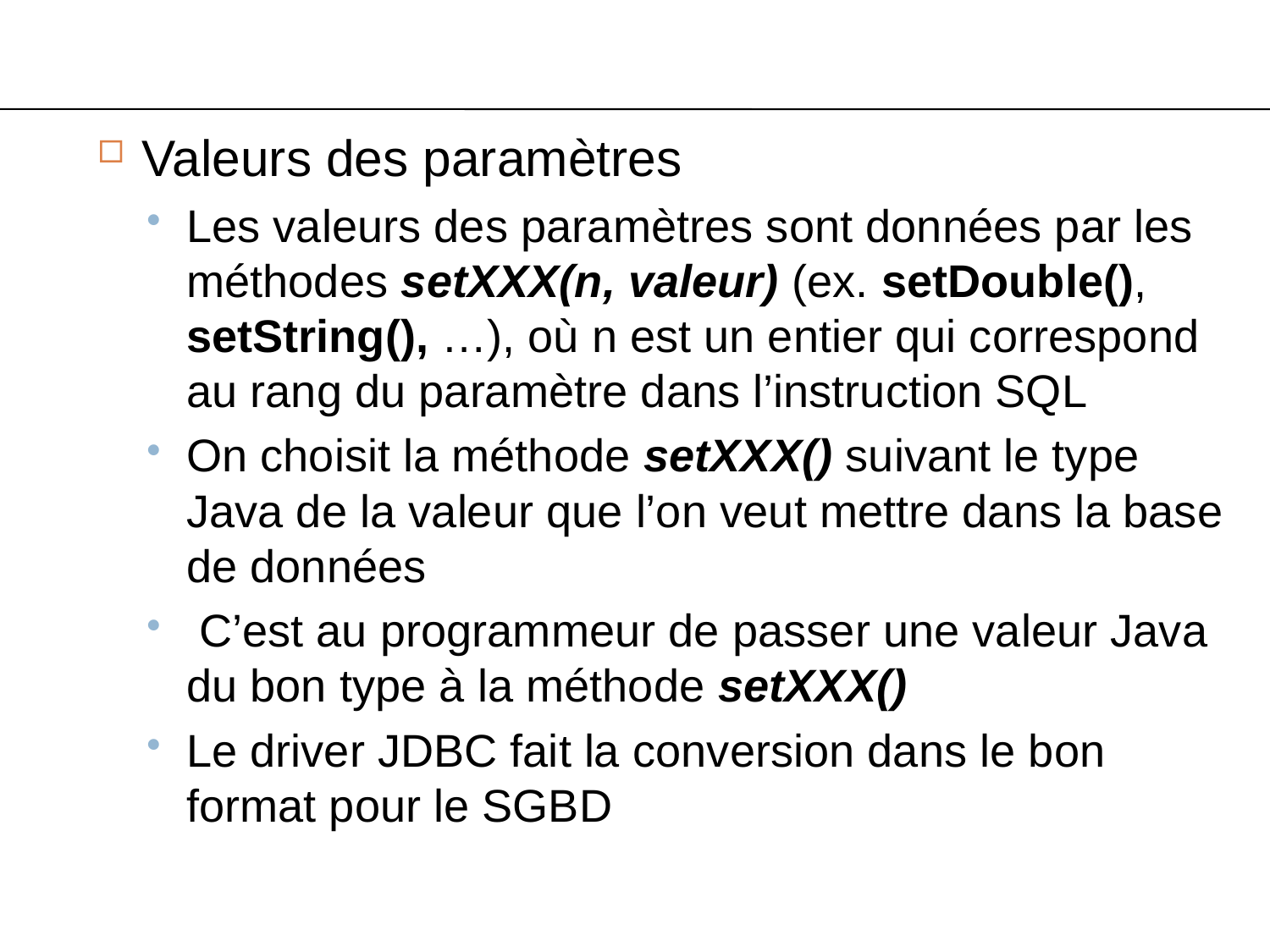

#
Valeurs des paramètres
Les valeurs des paramètres sont données par les méthodes setXXX(n, valeur) (ex. setDouble(), setString(), …), où n est un entier qui correspond au rang du paramètre dans l’instruction SQL
On choisit la méthode setXXX() suivant le type Java de la valeur que l’on veut mettre dans la base de données
 C’est au programmeur de passer une valeur Java du bon type à la méthode setXXX()
Le driver JDBC fait la conversion dans le bon format pour le SGBD